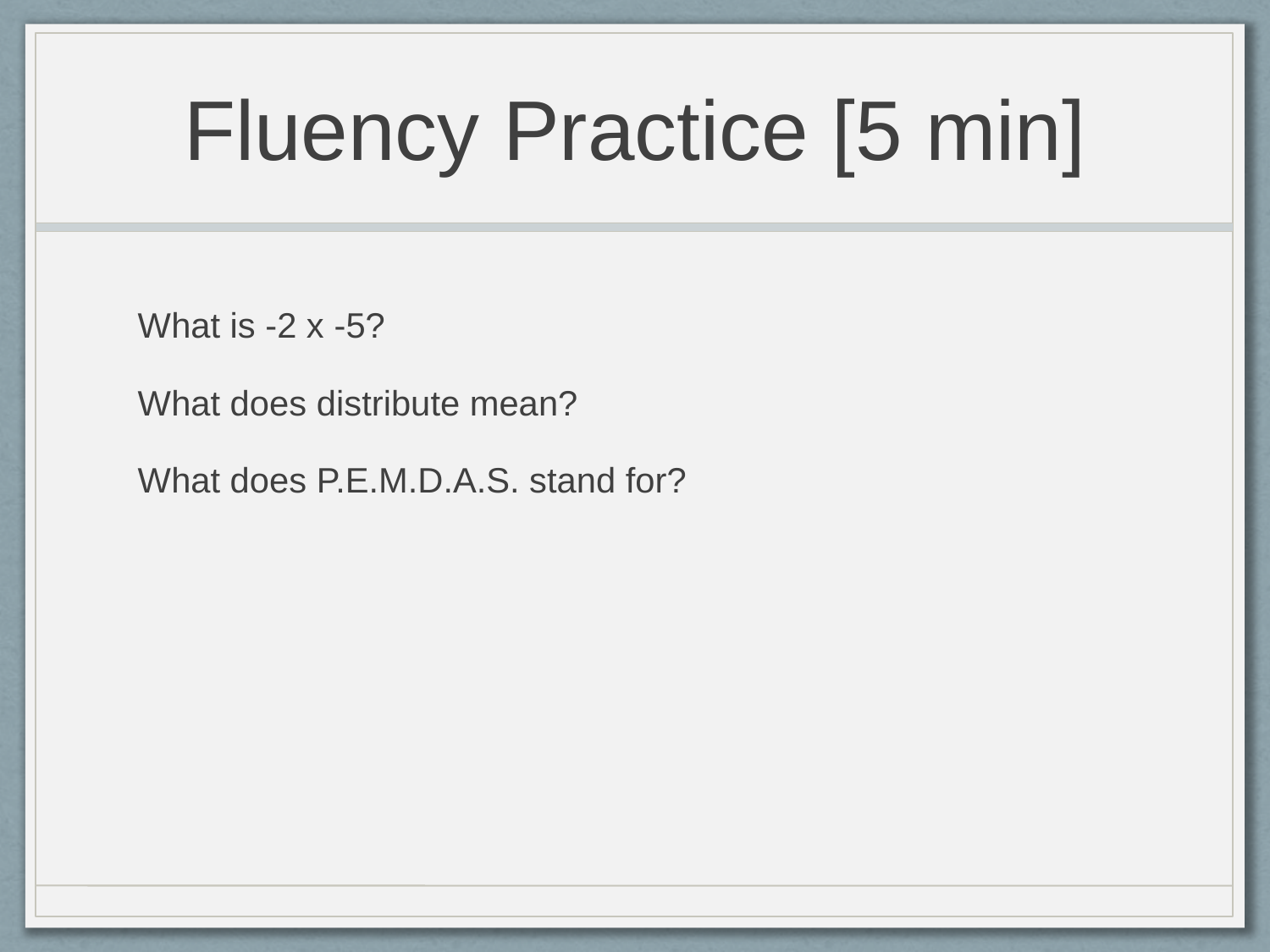

# Fluency Practice [5 min]
What is -2 x -5?
What does distribute mean?
What does P.E.M.D.A.S. stand for?